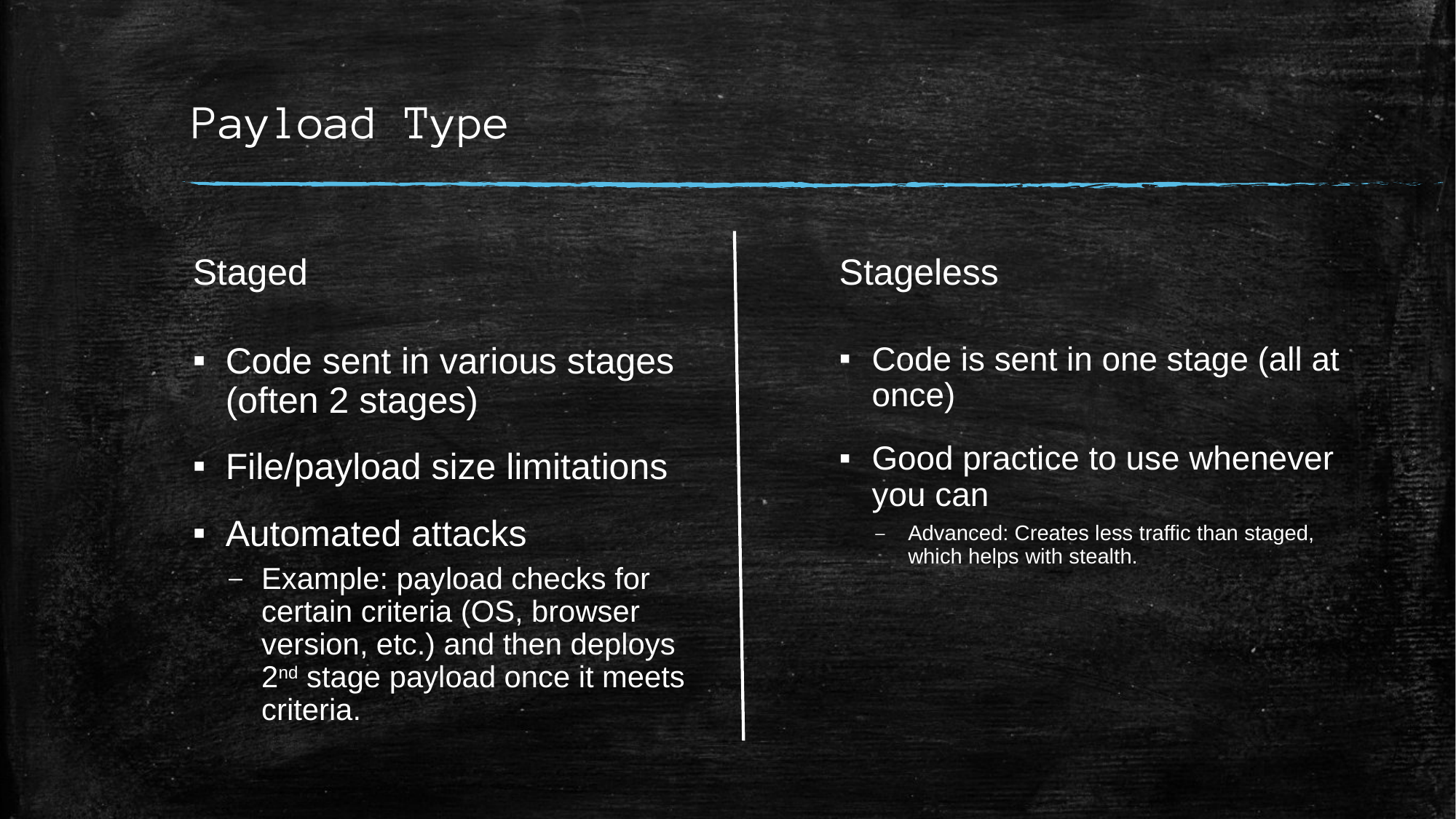

# Payload Type
Staged
Stageless
Code sent in various stages (often 2 stages)
File/payload size limitations
Automated attacks
Example: payload checks for certain criteria (OS, browser version, etc.) and then deploys 2nd stage payload once it meets criteria.
Code is sent in one stage (all at once)
Good practice to use whenever you can
Advanced: Creates less traffic than staged, which helps with stealth.